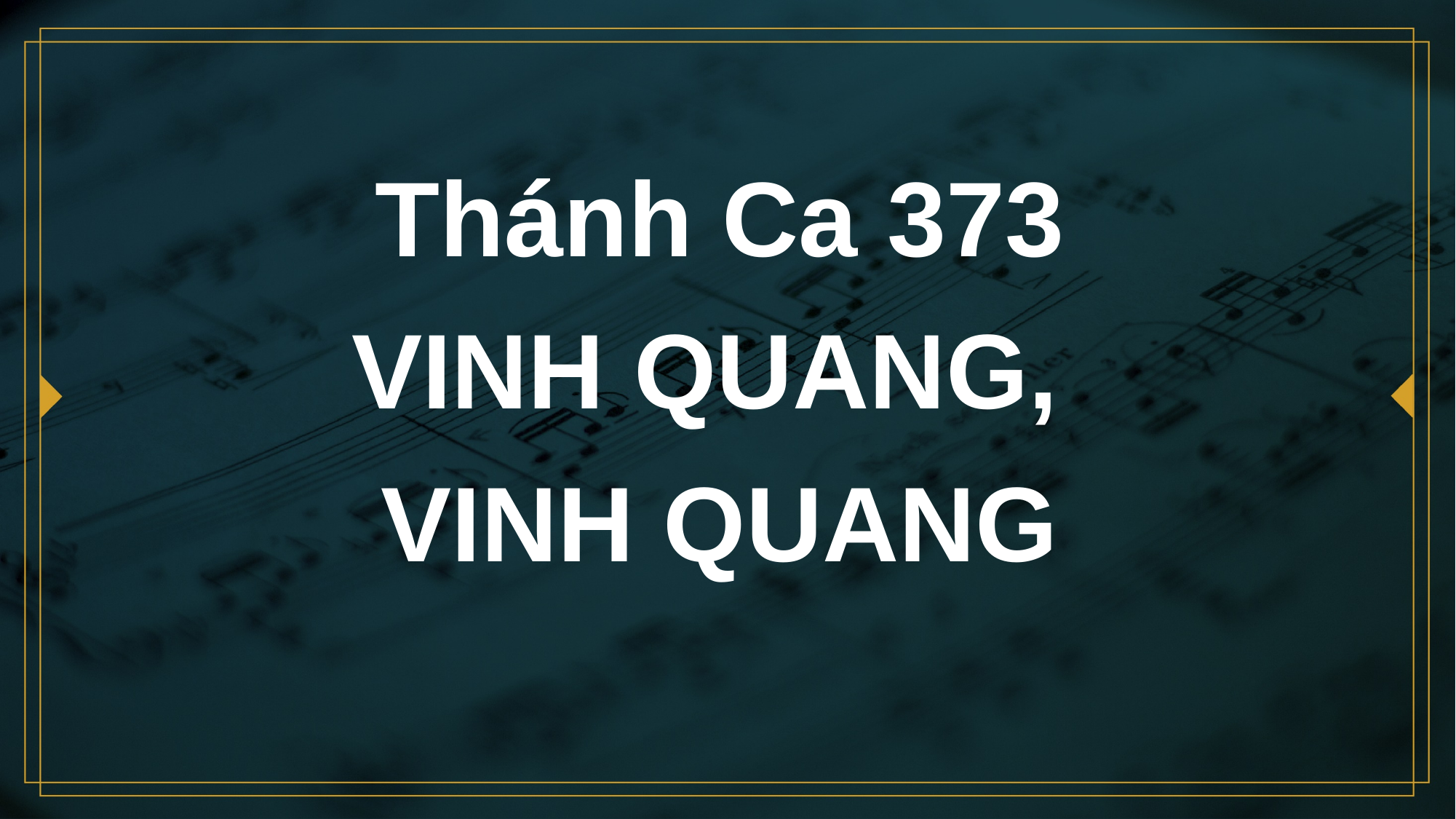

# Thánh Ca 373 VINH QUANG, VINH QUANG